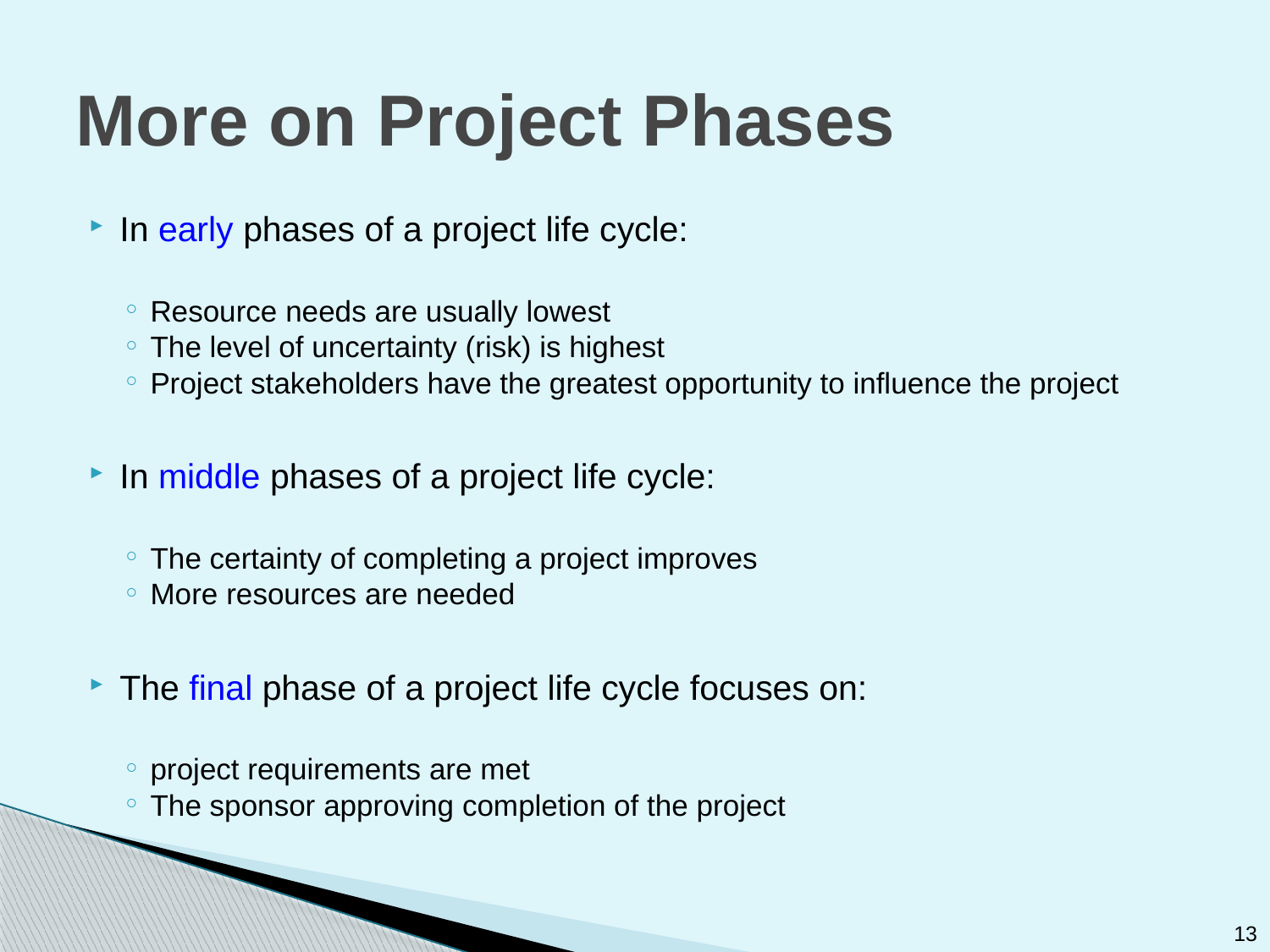

# More on Project Phases
In early phases of a project life cycle:

Resource needs are usually lowest
The level of uncertainty (risk) is highest
Project stakeholders have the greatest opportunity to influence the project

In middle phases of a project life cycle:

The certainty of completing a project improves
More resources are needed

The final phase of a project life cycle focuses on:

project requirements are met
The sponsor approving completion of the project

13